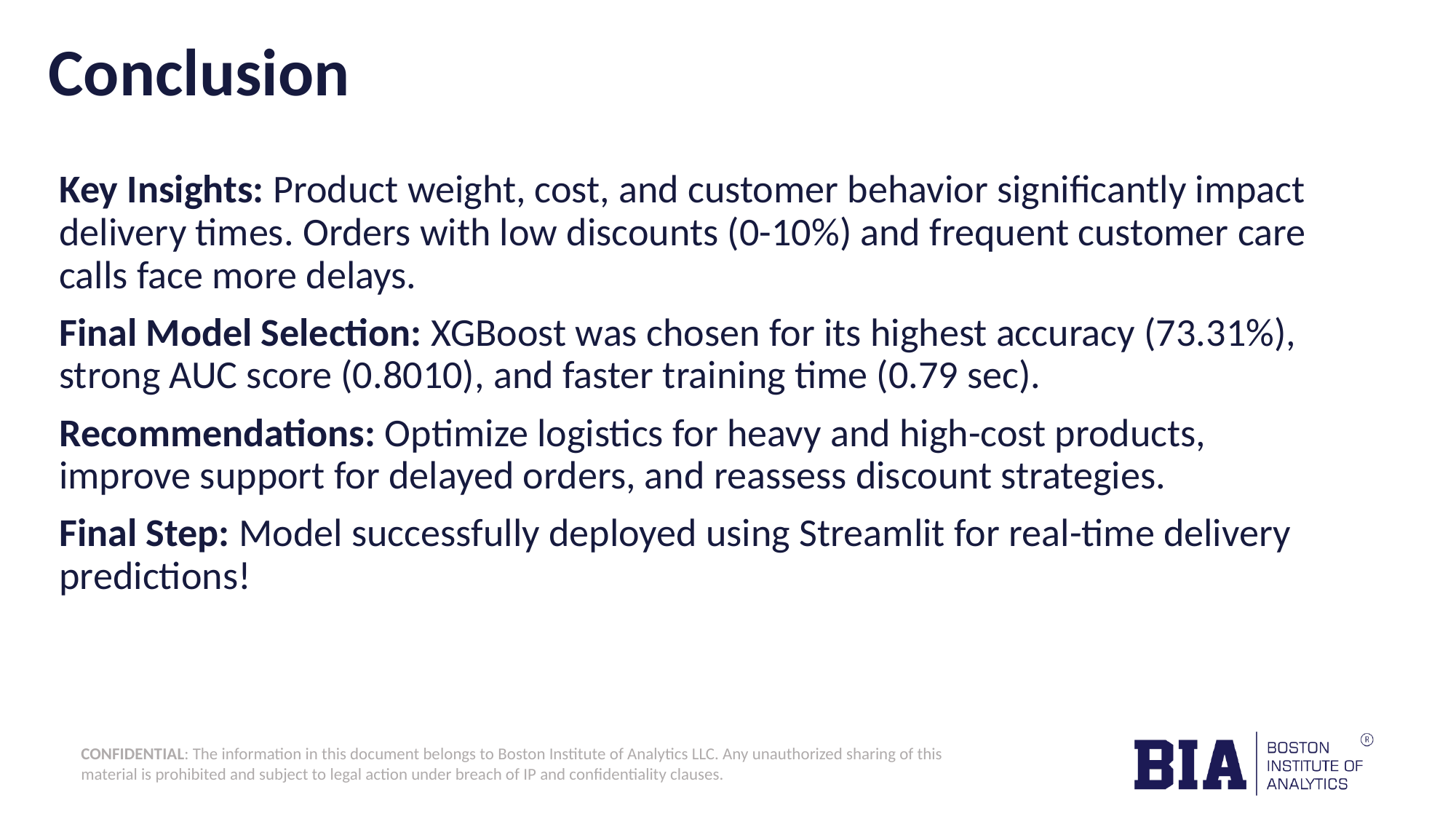

# Conclusion
Key Insights: Product weight, cost, and customer behavior significantly impact delivery times. Orders with low discounts (0-10%) and frequent customer care calls face more delays.
Final Model Selection: XGBoost was chosen for its highest accuracy (73.31%), strong AUC score (0.8010), and faster training time (0.79 sec).
Recommendations: Optimize logistics for heavy and high-cost products, improve support for delayed orders, and reassess discount strategies.
Final Step: Model successfully deployed using Streamlit for real-time delivery predictions!